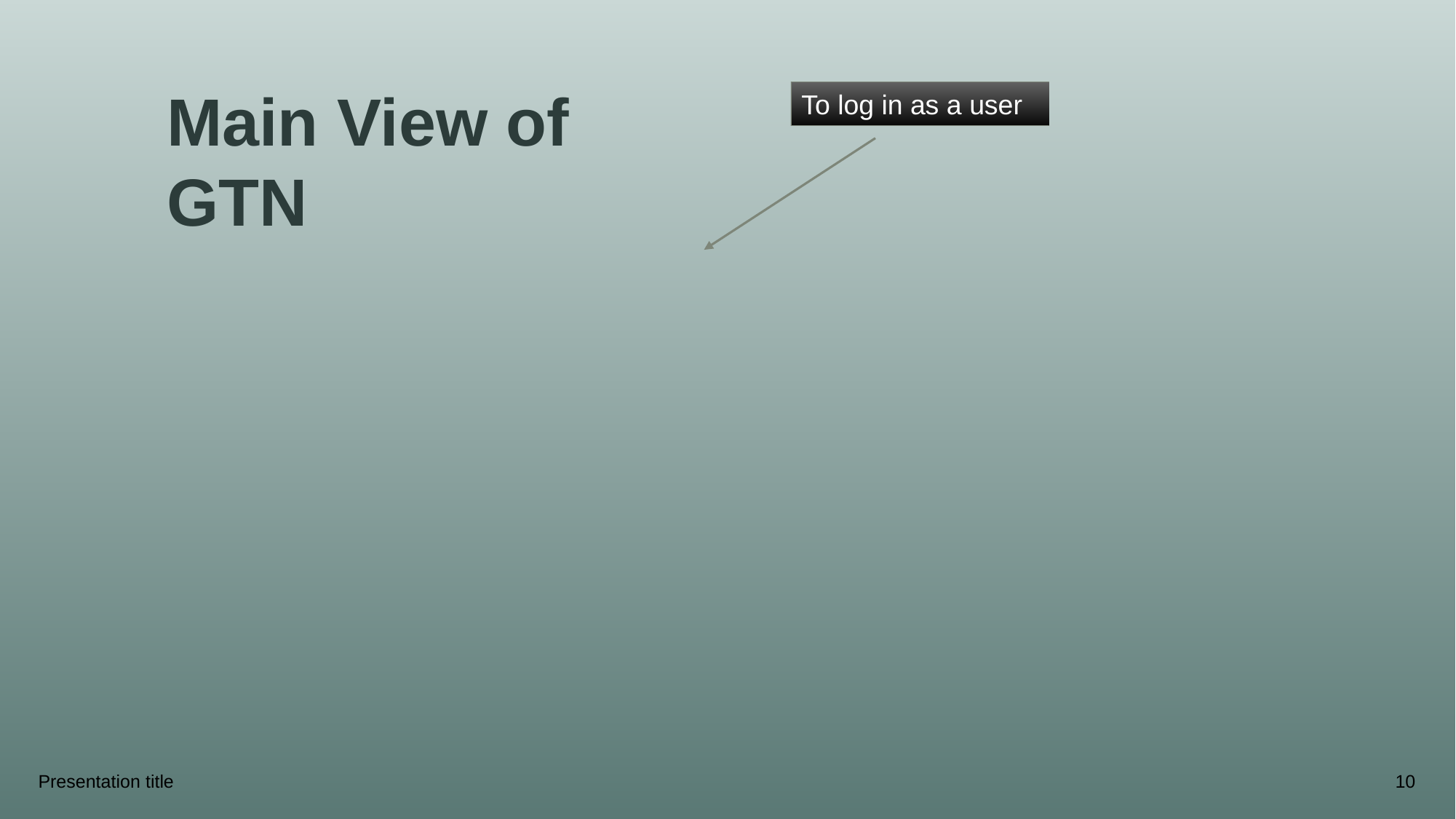

Main View of GTN
To log in as a user

### Chart

| Category |
|---|
Presentation title
10